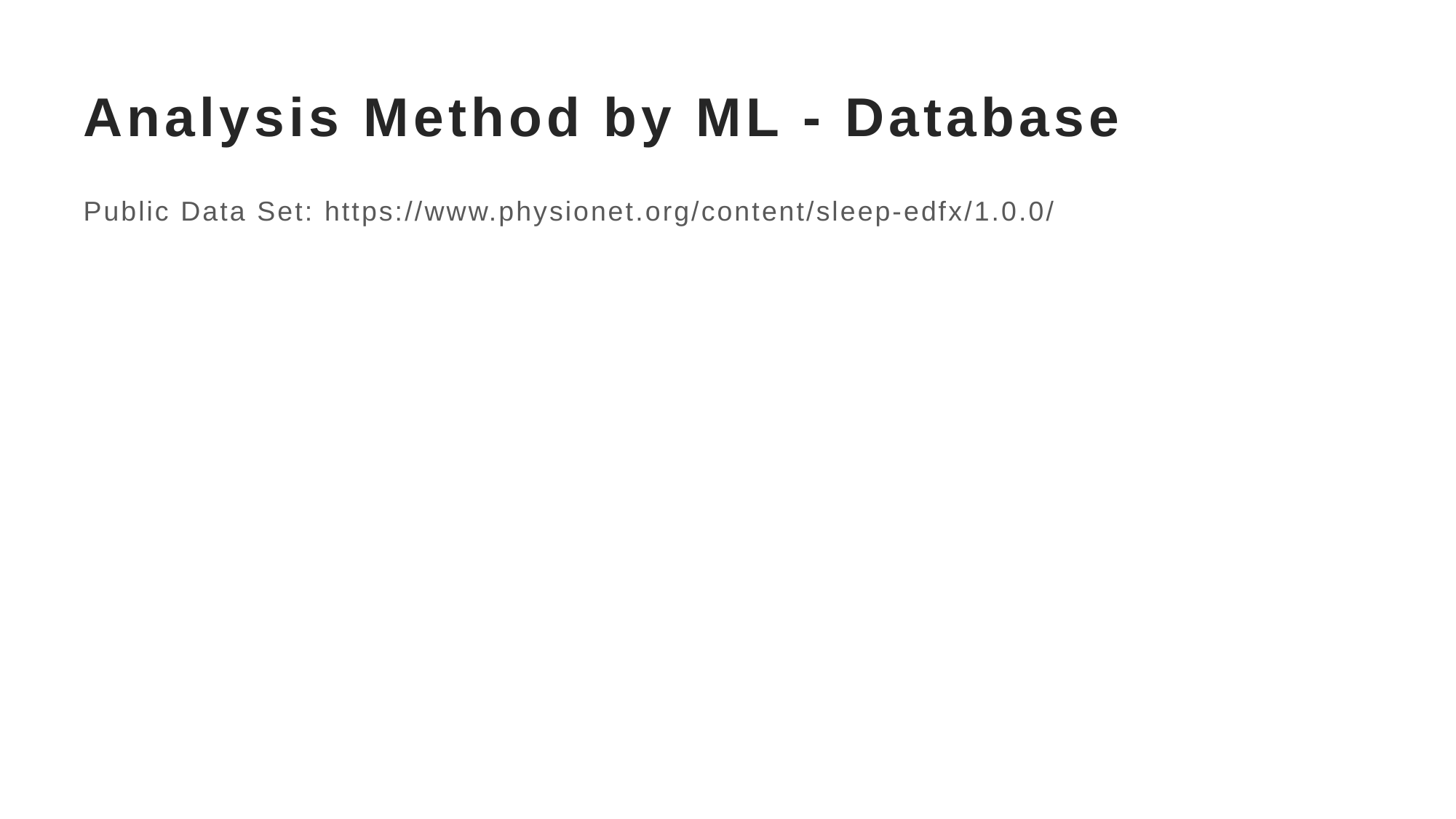

# Analysis Method by ML - Database
Public Data Set: https://www.physionet.org/content/sleep-edfx/1.0.0/